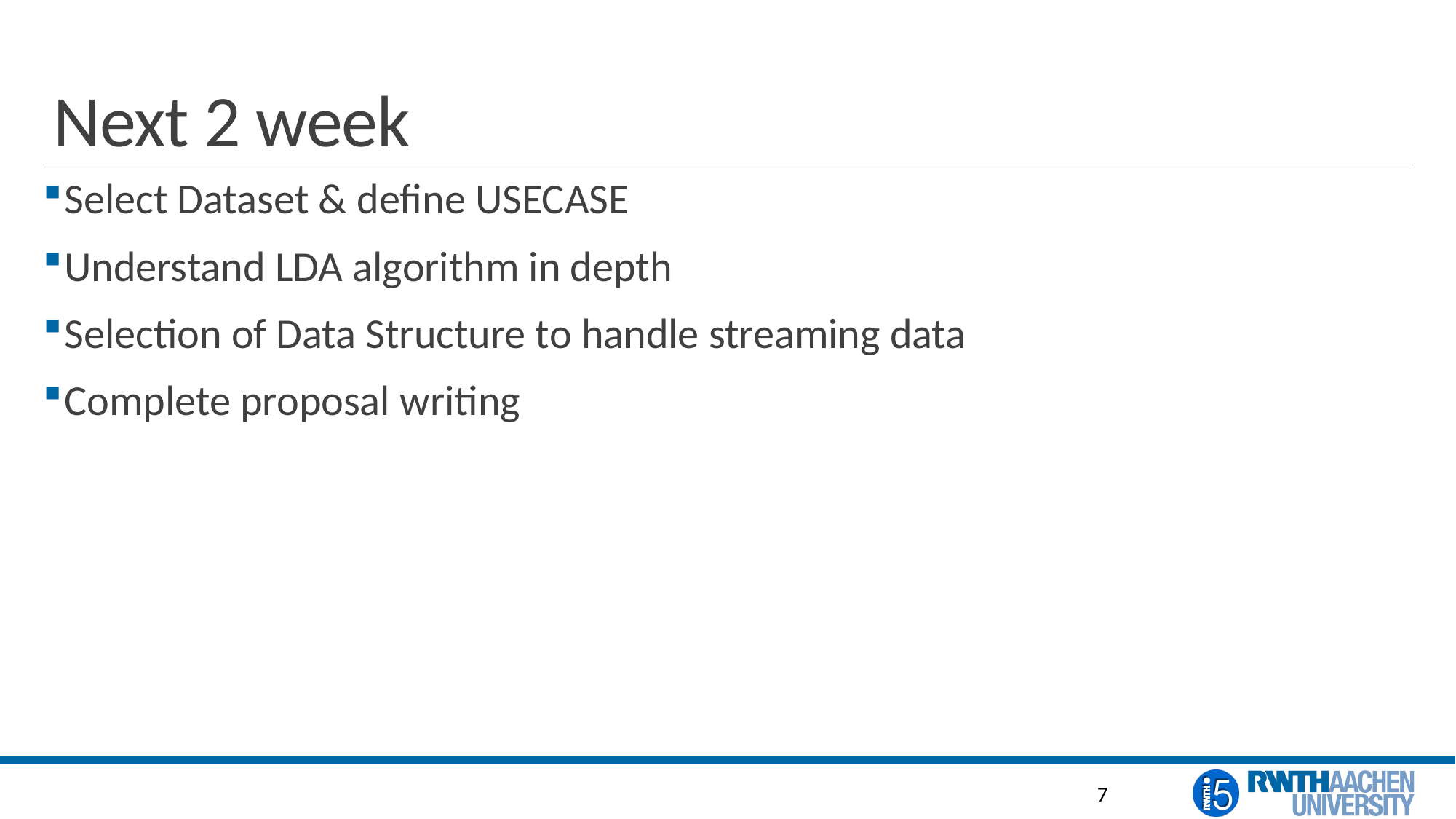

# Next 2 week
Select Dataset & define USECASE
Understand LDA algorithm in depth
Selection of Data Structure to handle streaming data
Complete proposal writing
7